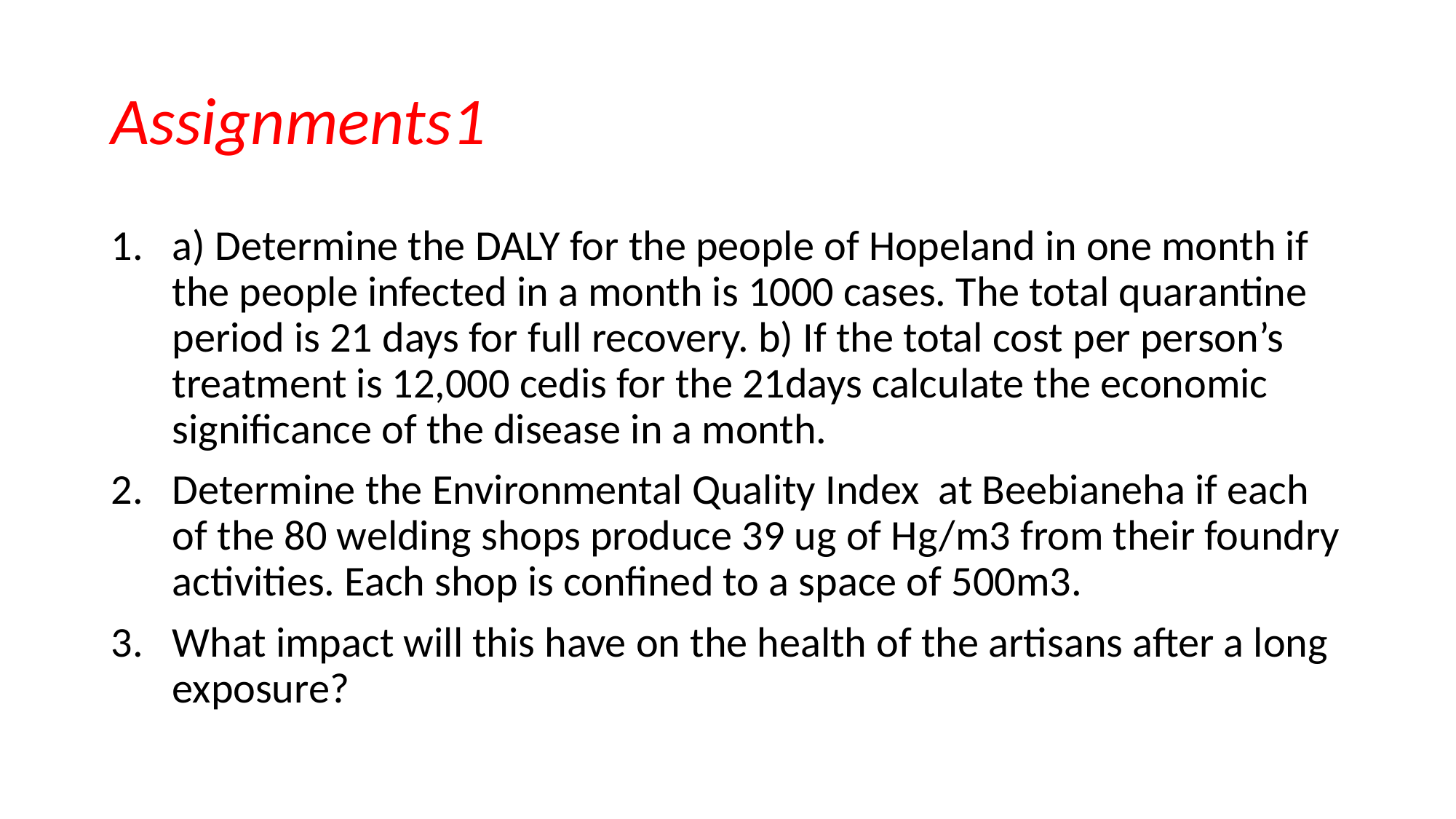

# Assignments1
a) Determine the DALY for the people of Hopeland in one month if the people infected in a month is 1000 cases. The total quarantine period is 21 days for full recovery. b) If the total cost per person’s treatment is 12,000 cedis for the 21days calculate the economic significance of the disease in a month.
Determine the Environmental Quality Index  at Beebianeha if each of the 80 welding shops produce 39 ug of Hg/m3 from their foundry activities. Each shop is confined to a space of 500m3.
What impact will this have on the health of the artisans after a long exposure?